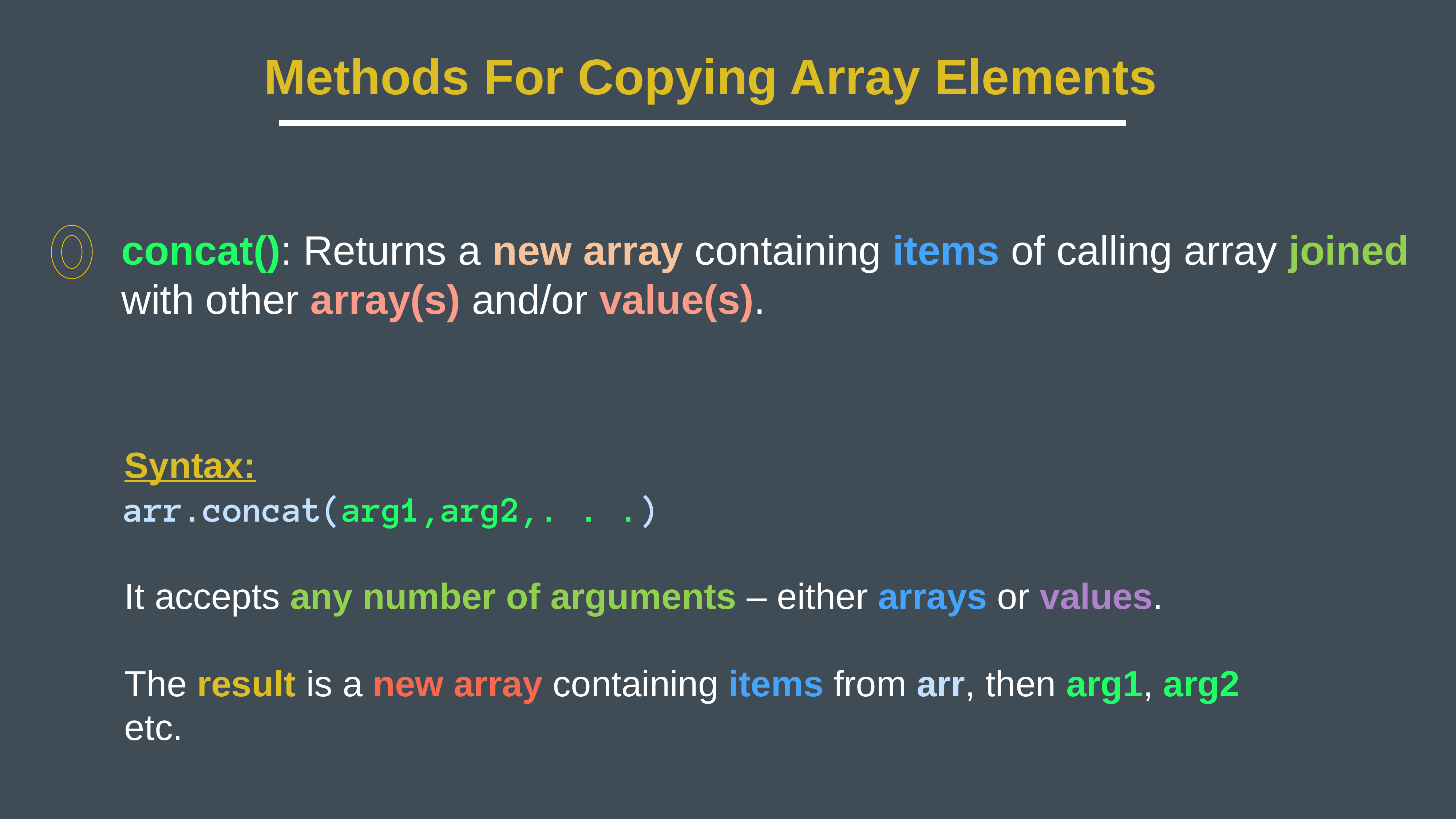

Methods For Copying Array Elements
concat(): Returns a new array containing items of calling array joined with other array(s) and/or value(s).

Syntax:
arr.concat(arg1,arg2,. . .)

It accepts any number of arguments – either arrays or values.

The result is a new array containing items from arr, then arg1, arg2 etc.